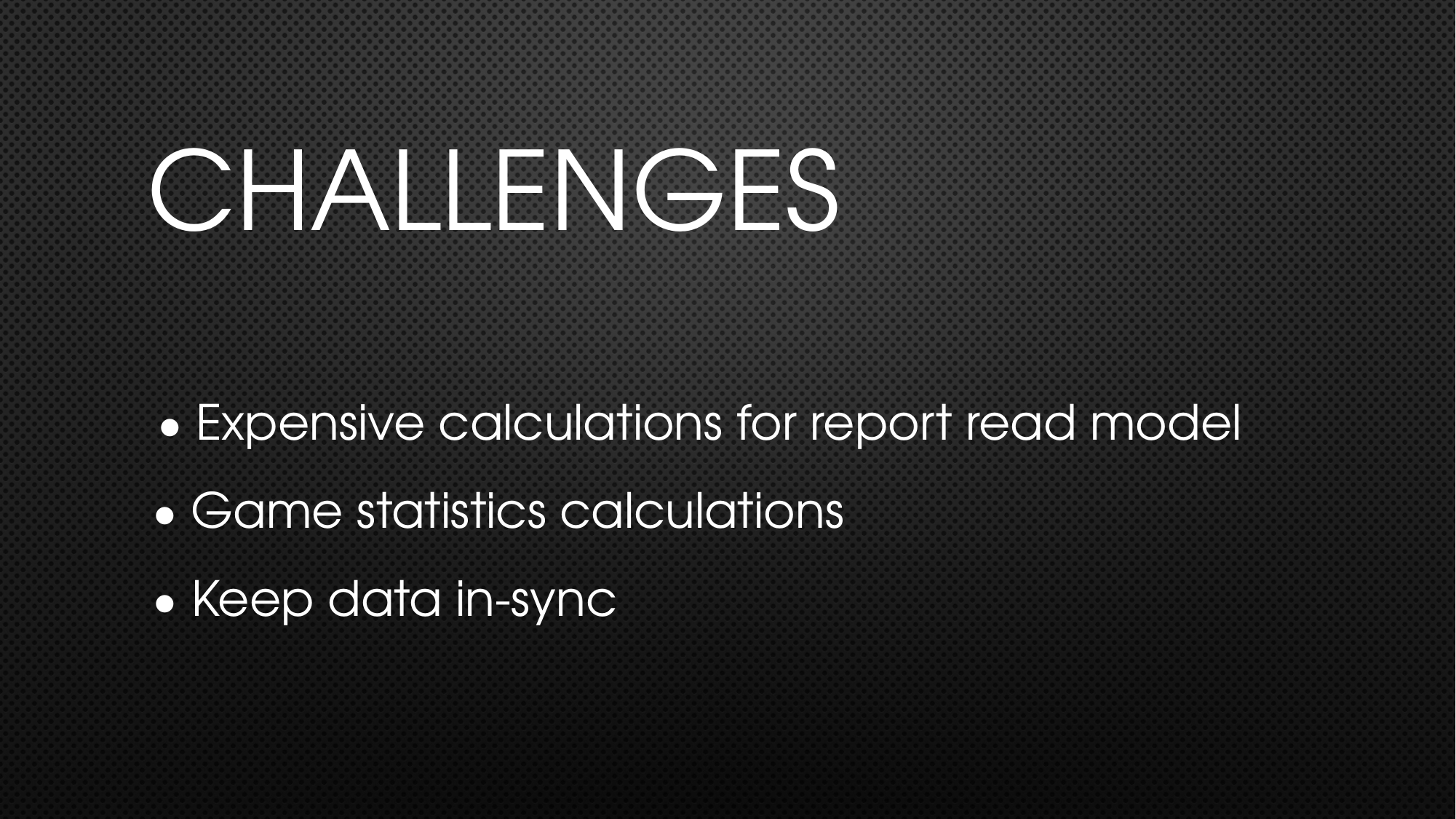

# Challenges
• Expensive calculations for report read model
• Game statistics calculations
• Keep data in-sync